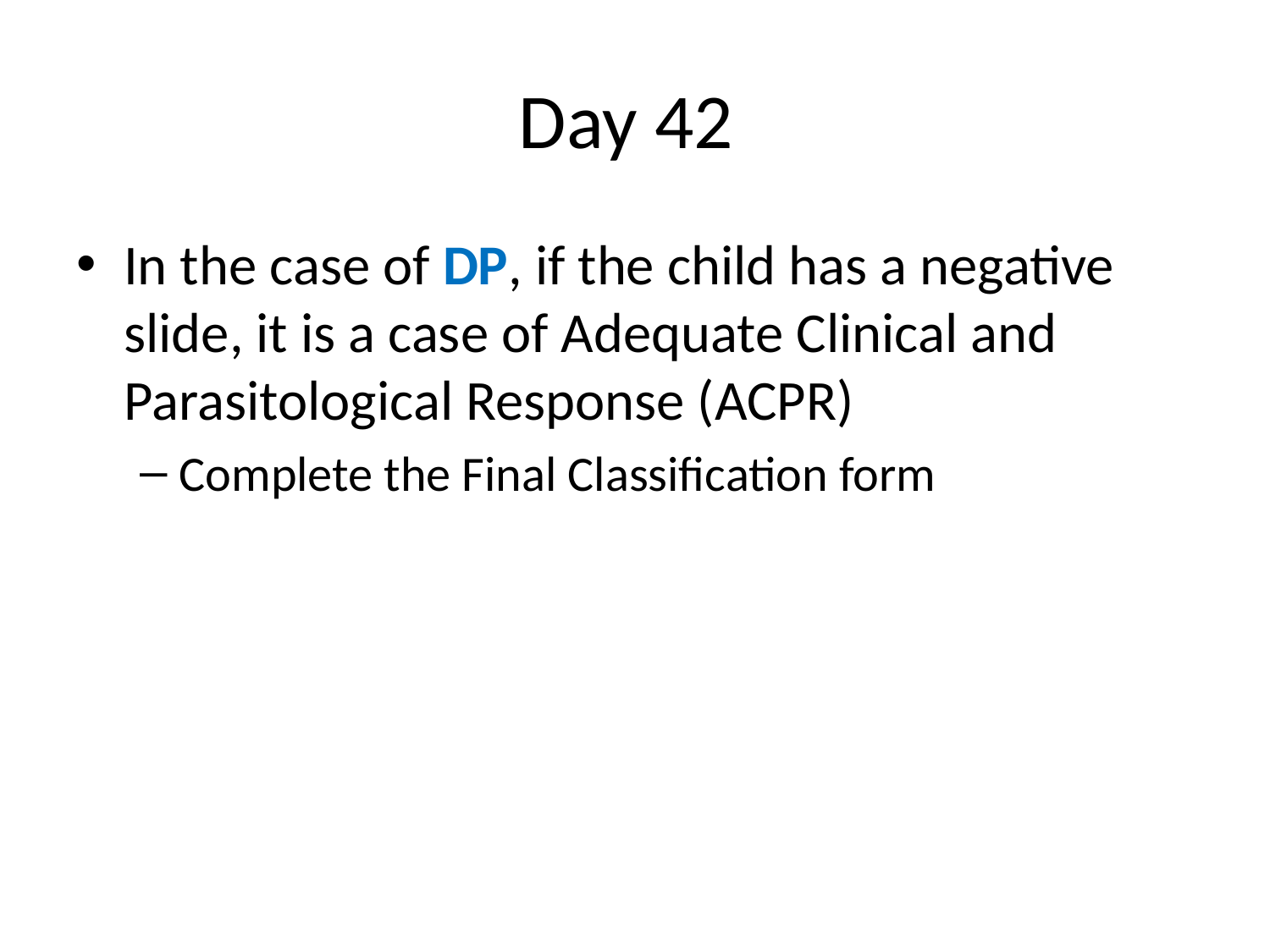

# Day 42
In the case of DP, if the child has a negative slide, it is a case of Adequate Clinical and Parasitological Response (ACPR)
Complete the Final Classification form